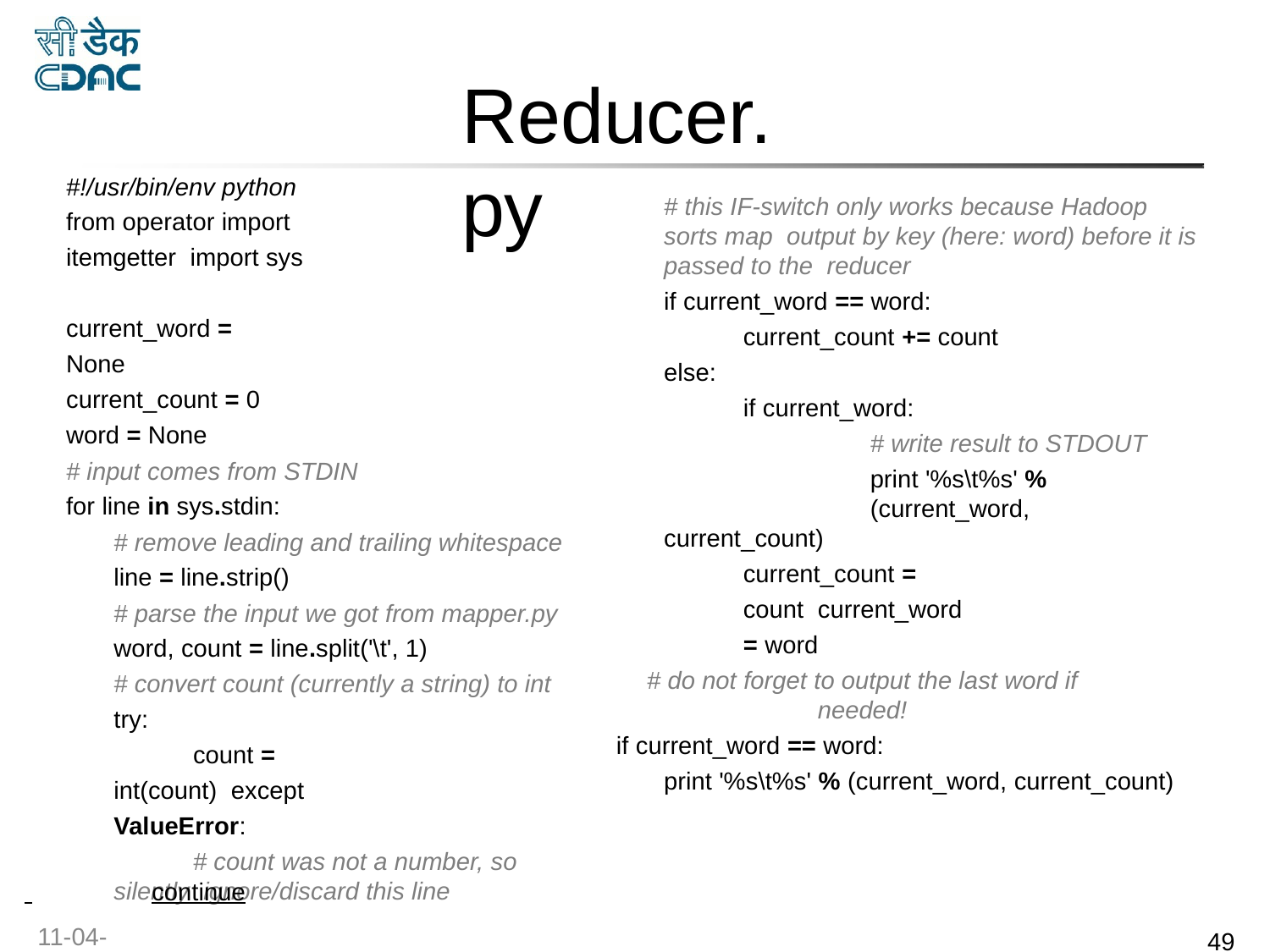

# Reducer.py
#!/usr/bin/env python
from operator import itemgetter  import sys

# this IF-switch only works because Hadoop sorts map  output by key (here: word) before it is passed to the  reducer
if current_word == word:
current_count += count
else:
if current_word:
# write result to STDOUT
print '%s\t%s' % (current_word,
current_count)
current_count = count  current_word = word
# do not forget to output the last word if needed!
if current_word == word:
print '%s\t%s' % (current_word, current_count)
current_word = None  current_count = 0  word = None
# input comes from STDIN
for line in sys.stdin:
# remove leading and trailing whitespace
line = line.strip()
# parse the input we got from mapper.py
word, count = line.split('\t', 1)
# convert count (currently a string) to int
try:
count = int(count)  except ValueError:
# count was not a number, so silently  ignore/discard this line
 	continue
11-04-2017
49